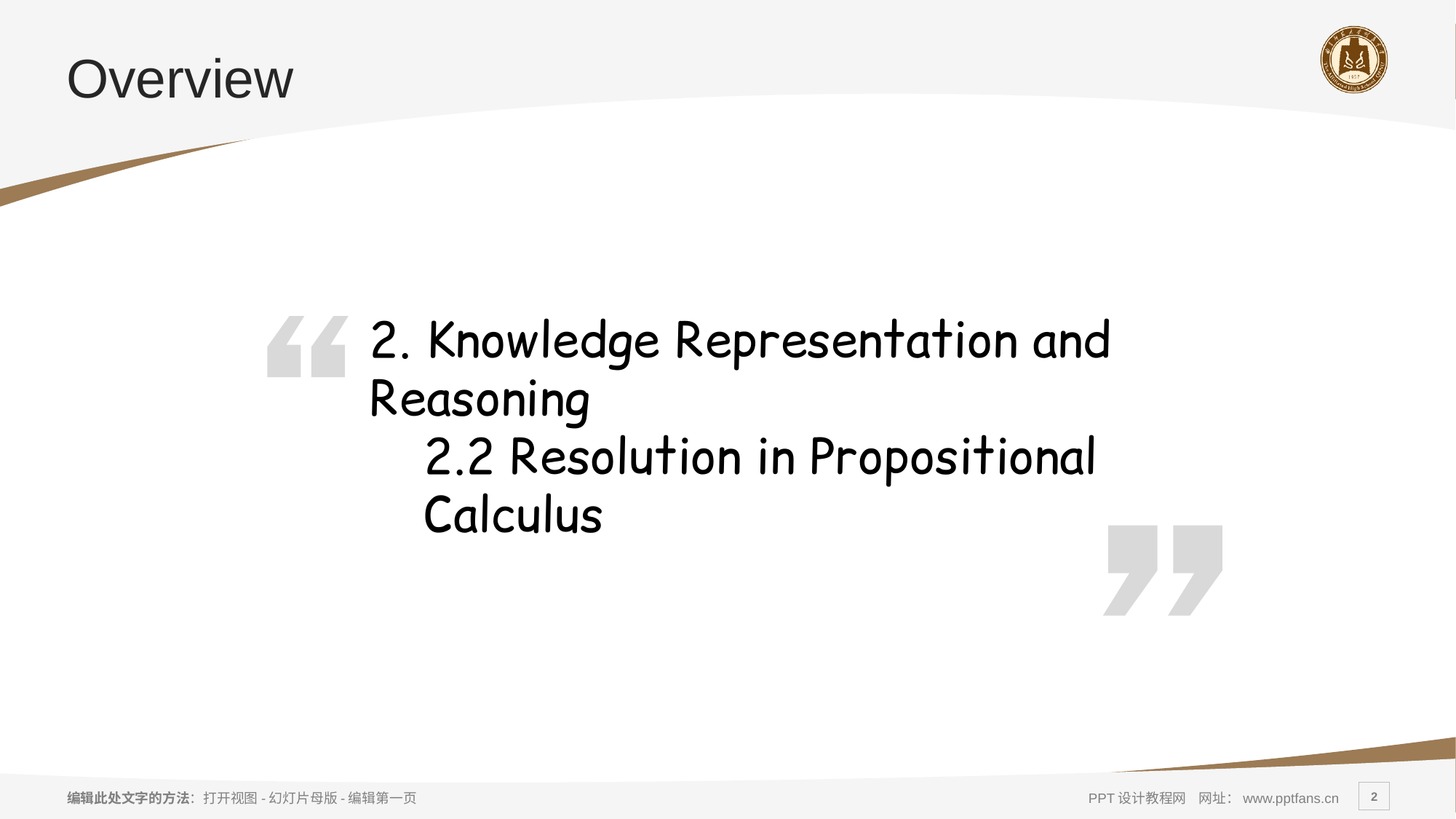

# Overview
2. Knowledge Representation and Reasoning
2.2 Resolution in Propositional Calculus